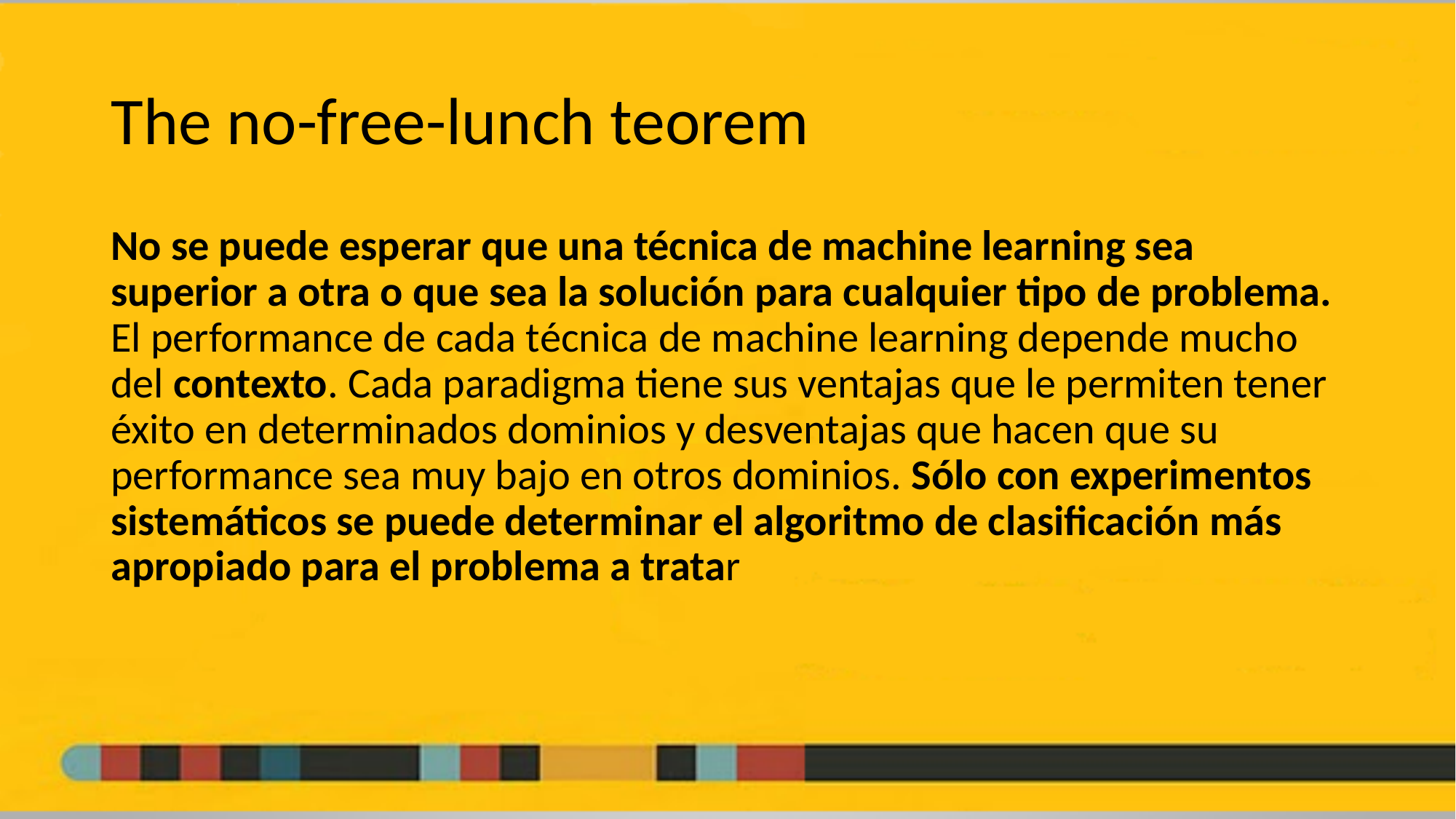

# The no-free-lunch teorem
No se puede esperar que una técnica de machine learning sea superior a otra o que sea la solución para cualquier tipo de problema. El performance de cada técnica de machine learning depende mucho del contexto. Cada paradigma tiene sus ventajas que le permiten tener éxito en determinados dominios y desventajas que hacen que su performance sea muy bajo en otros dominios. Sólo con experimentos sistemáticos se puede determinar el algoritmo de clasificación más apropiado para el problema a tratar